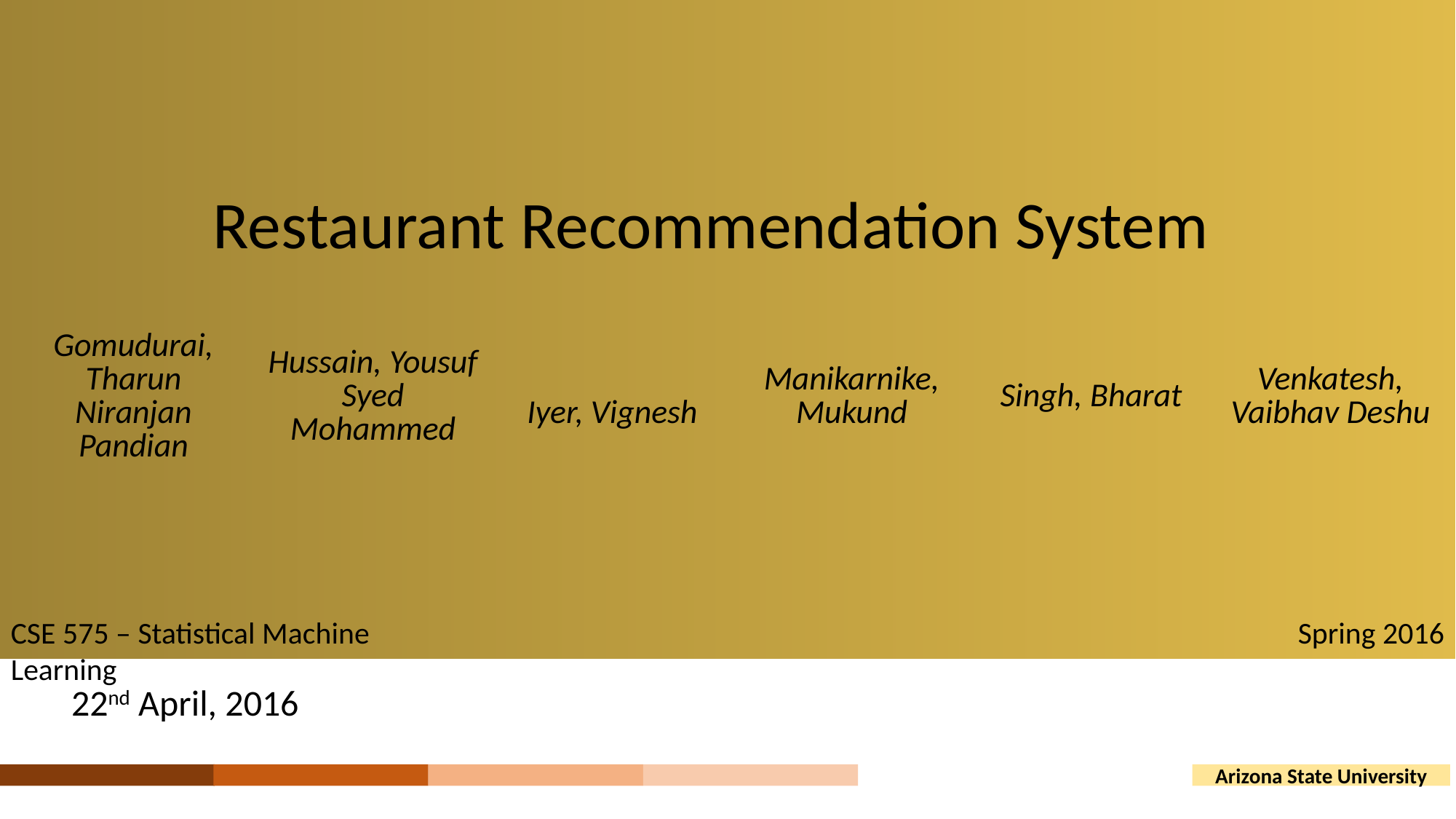

Restaurant Recommendation System
| Gomudurai, Tharun Niranjan Pandian | Hussain, Yousuf Syed Mohammed | Iyer, Vignesh | Manikarnike, Mukund | Singh, Bharat | Venkatesh, Vaibhav Deshu |
| --- | --- | --- | --- | --- | --- |
CSE 575 – Statistical Machine Learning
Spring 2016
22nd April, 2016

Arizona State University